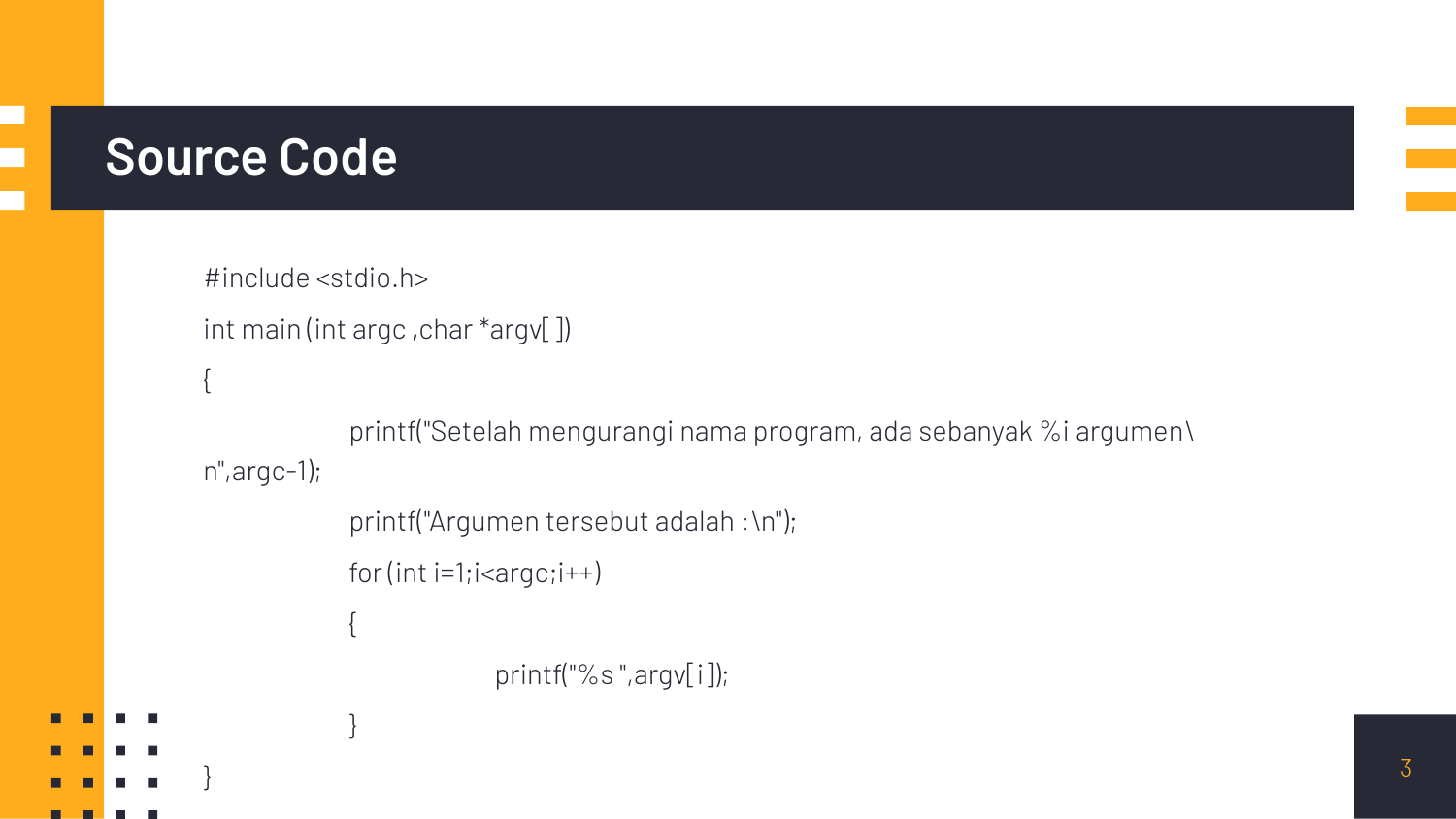

# Source Code
#include <stdio.h>
int main (int argc ,char *argv[])
{
	printf("Setelah mengurangi nama program, ada sebanyak %i argumen\n",argc-1);
	printf("Argumen tersebut adalah :\n");
	for (int i=1;i<argc;i++)
	{
		printf("%s ",argv[i]);
	}
}
3